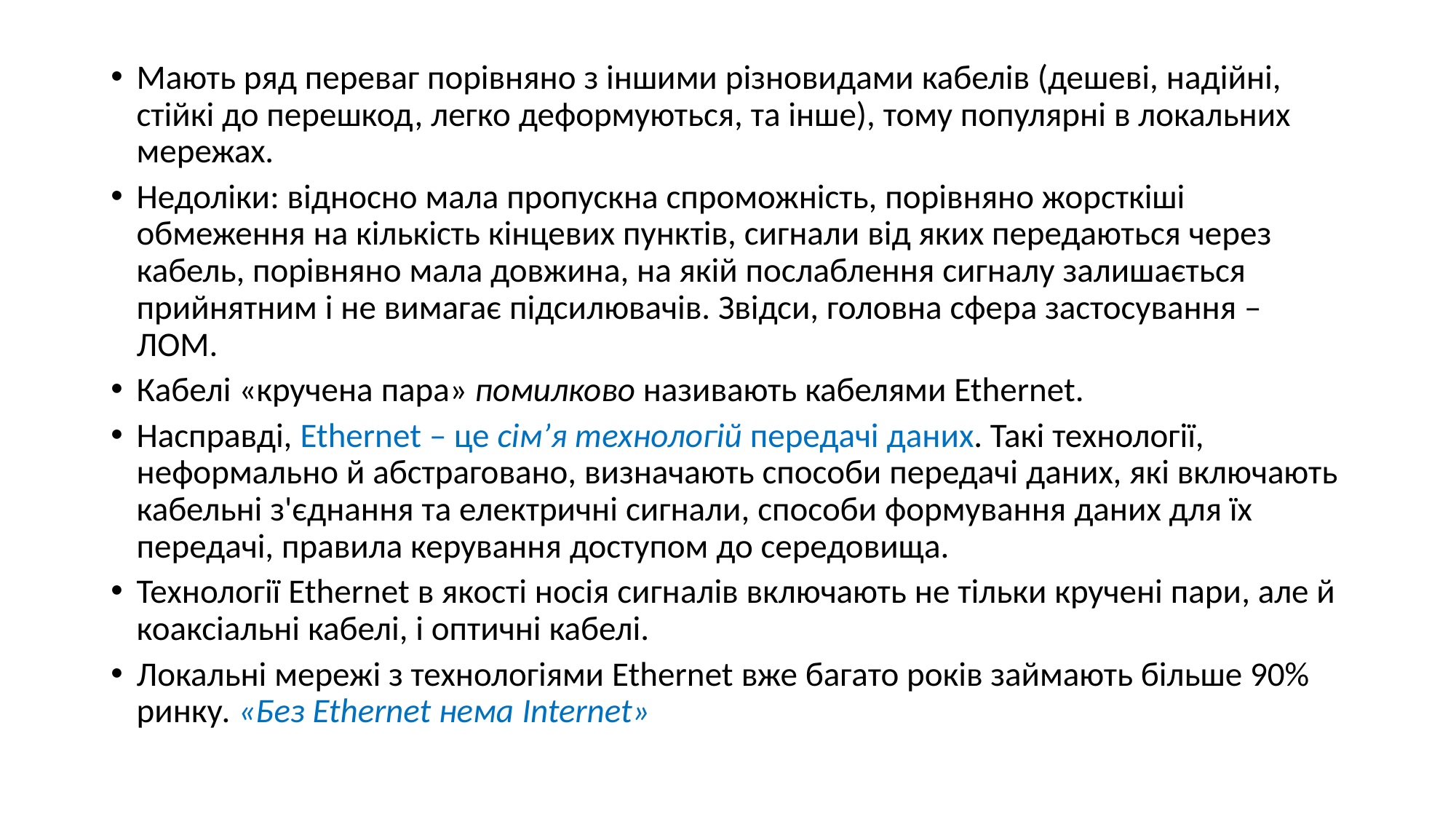

#
Мають ряд переваг порівняно з іншими різновидами кабелів (дешеві, надійні, стійкі до перешкод, легко деформуються, та інше), тому популярні в локальних мережах.
Недоліки: відносно мала пропускна спроможність, порівняно жорсткіші обмеження на кількість кінцевих пунктів, сигнали від яких передаються через кабель, порівняно мала довжина, на якій послаблення сигналу залишається прийнятним і не вимагає підсилювачів. Звідси, головна сфера застосування – ЛОМ.
Кабелі «кручена пара» помилково називають кабелями Ethernet.
Насправді, Ethernet – це сім’я технологій передачі даних. Такі технології, неформально й абстраговано, визначають способи передачі даних, які включають кабельні з'єднання та електричні сигнали, способи формування даних для їх передачі, правила керування доступом до середовища.
Технології Ethernet в якості носія сигналів включають не тільки кручені пари, але й коаксіальні кабелі, і оптичні кабелі.
Локальні мережі з технологіями Ethernet вже багато років займають більше 90% ринку. «Без Ethernet нема Internet»